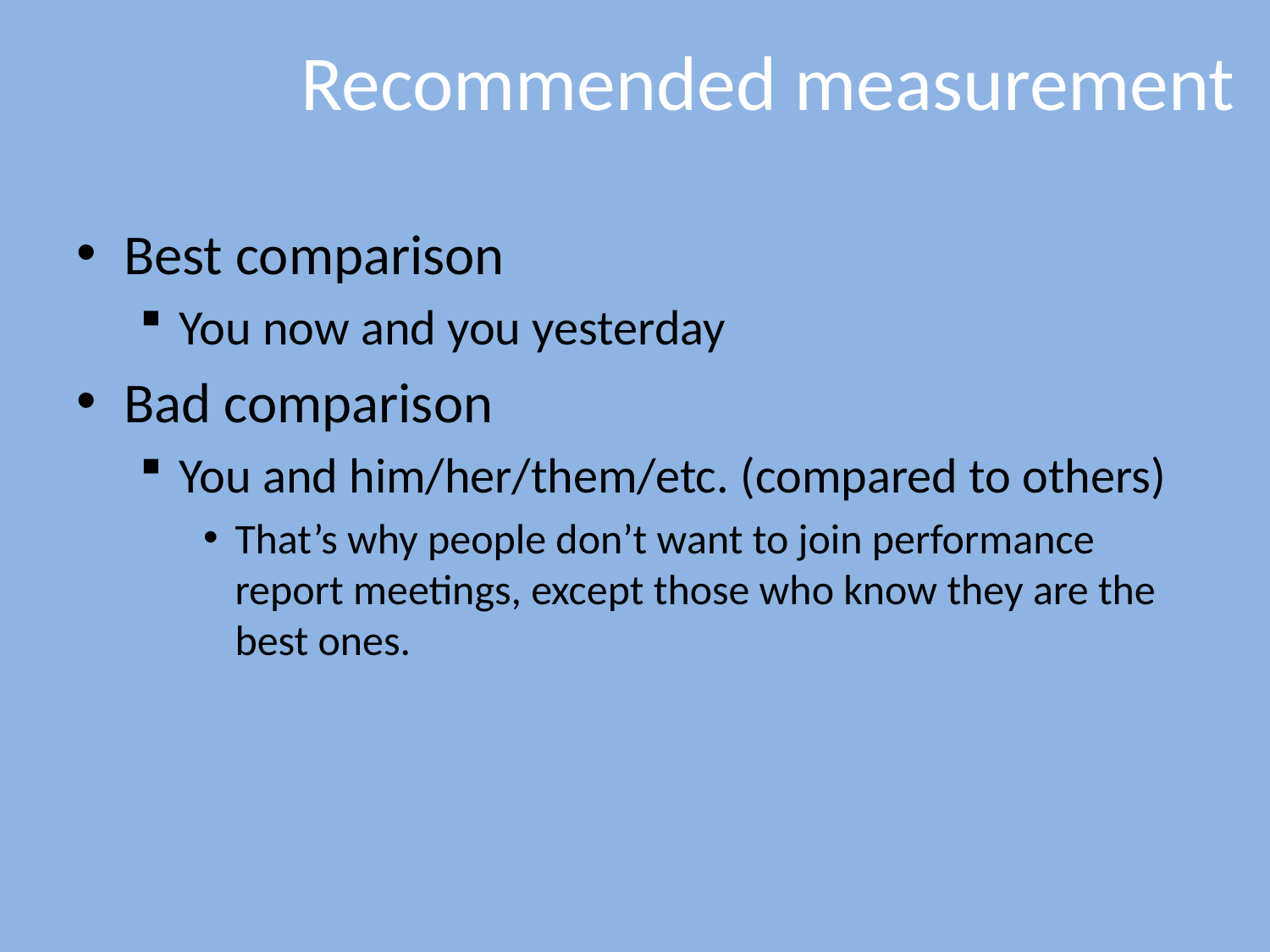

# Recommended measurement
Best comparison
You now and you yesterday
Bad comparison
You and him/her/them/etc. (compared to others)
That’s why people don’t want to join performance report meetings, except those who know they are the best ones.